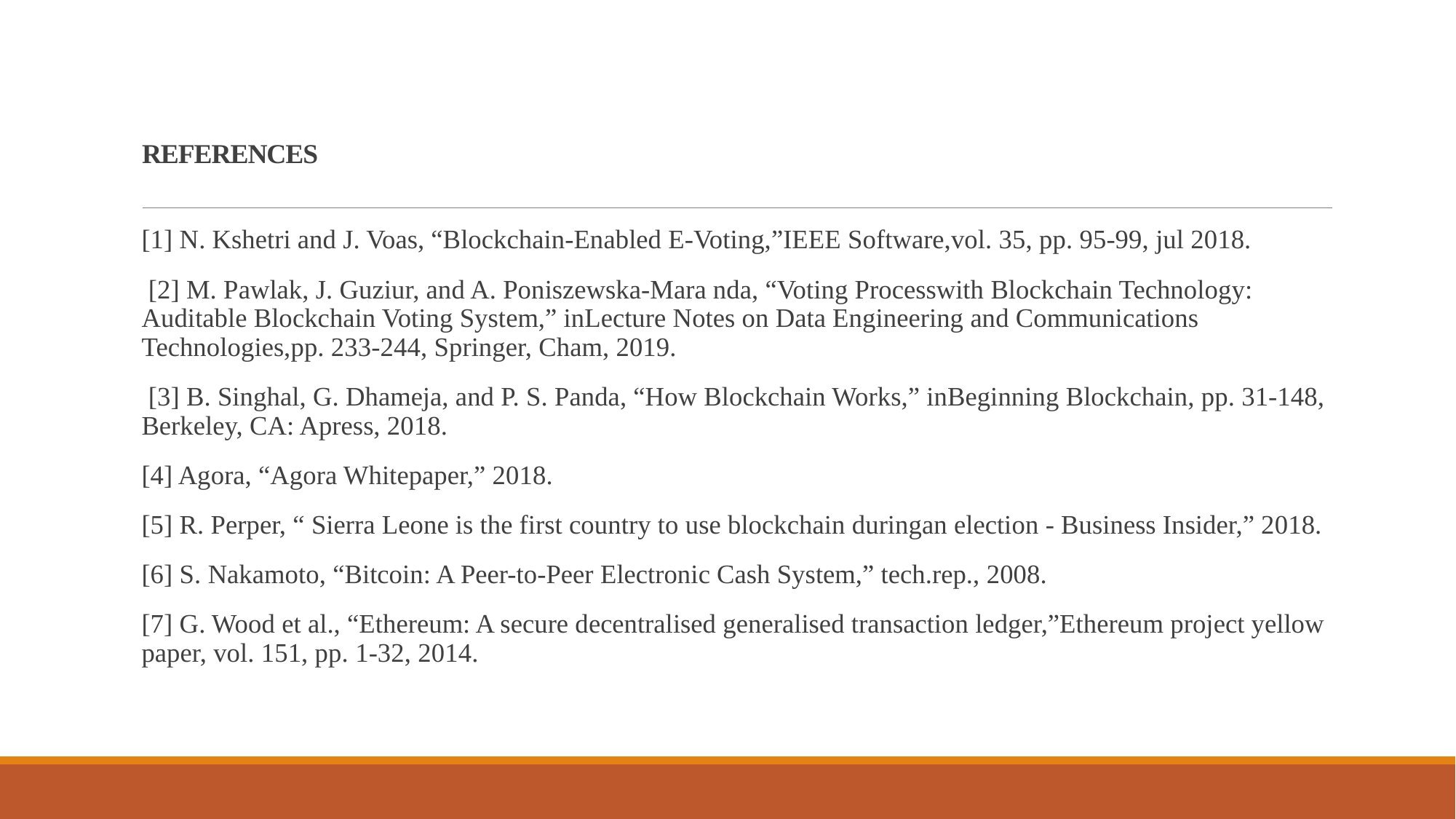

# REFERENCES
[1] N. Kshetri and J. Voas, “Blockchain-Enabled E-Voting,”IEEE Software,vol. 35, pp. 95-99, jul 2018.
 [2] M. Pawlak, J. Guziur, and A. Poniszewska-Mara nda, “Voting Processwith Blockchain Technology: Auditable Blockchain Voting System,” inLecture Notes on Data Engineering and Communications Technologies,pp. 233-244, Springer, Cham, 2019.
 [3] B. Singhal, G. Dhameja, and P. S. Panda, “How Blockchain Works,” inBeginning Blockchain, pp. 31-148, Berkeley, CA: Apress, 2018.
[4] Agora, “Agora Whitepaper,” 2018.
[5] R. Perper, “ Sierra Leone is the first country to use blockchain duringan election - Business Insider,” 2018.
[6] S. Nakamoto, “Bitcoin: A Peer-to-Peer Electronic Cash System,” tech.rep., 2008.
[7] G. Wood et al., “Ethereum: A secure decentralised generalised transaction ledger,”Ethereum project yellow paper, vol. 151, pp. 1-32, 2014.